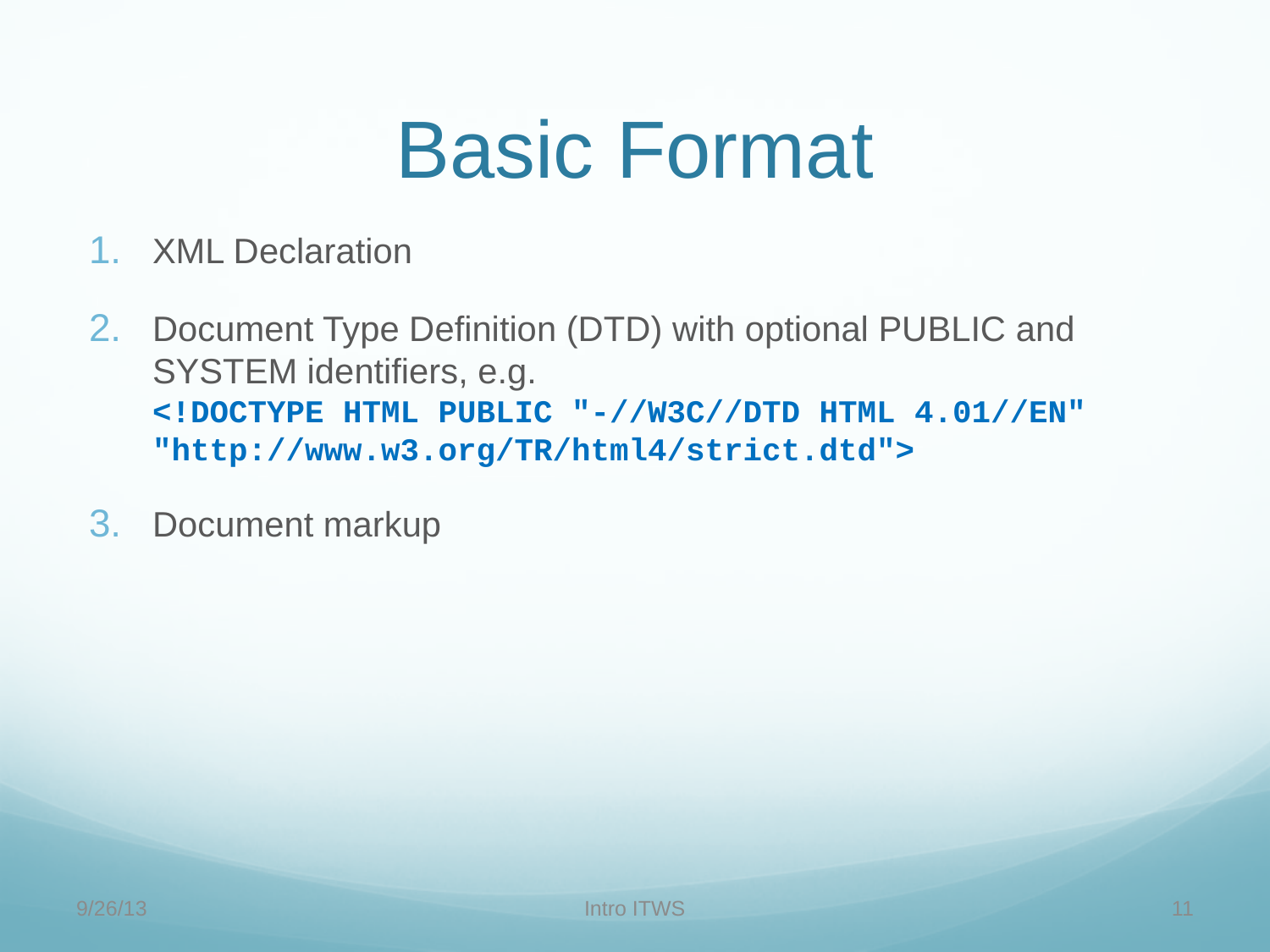

# Basic Format
XML Declaration
Document Type Definition (DTD) with optional PUBLIC and SYSTEM identifiers, e.g.
<!DOCTYPE HTML PUBLIC "-//W3C//DTD HTML 4.01//EN" "http://www.w3.org/TR/html4/strict.dtd">
Document markup
9/26/13
Intro ITWS
11